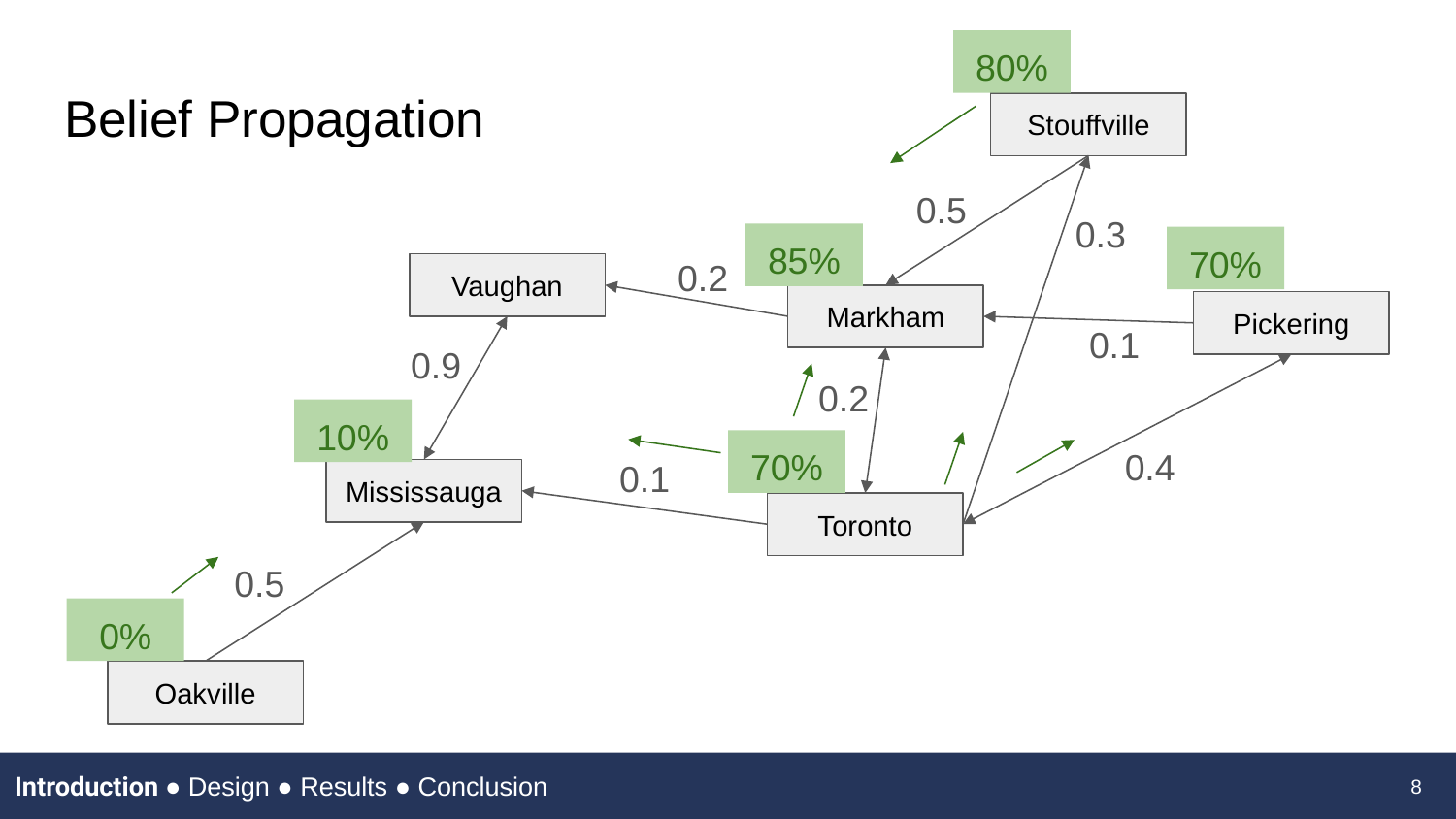

80%
# Belief Propagation
Stouffville
0.5
0.3
85%
70%
0.2
Vaughan
Markham
Pickering
0.1
0.9
0.2
10%
0.4
70%
0.1
Mississauga
Toronto
0.5
0%
Oakville
8
Introduction ● Design ● Results ● Conclusion